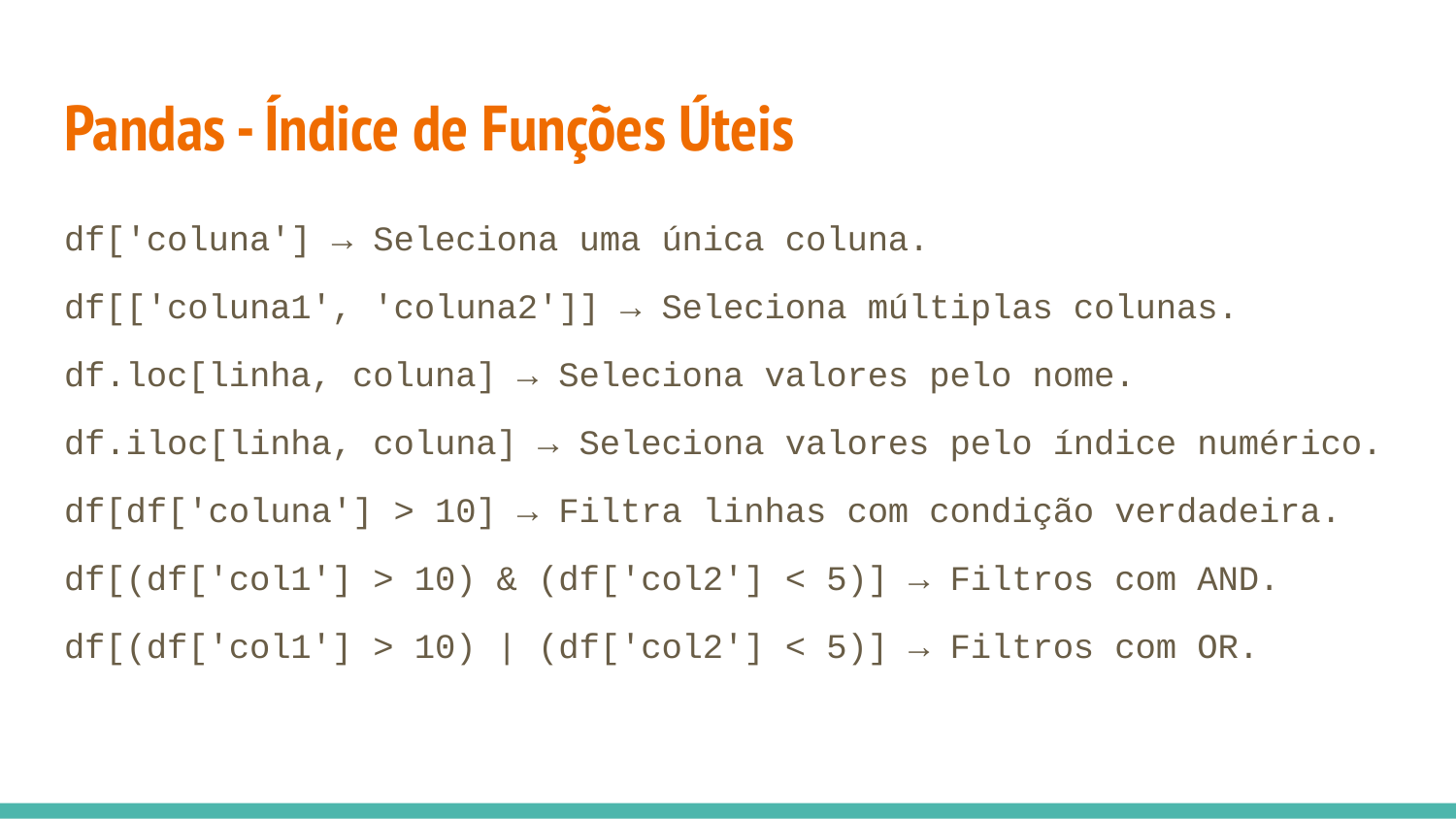

# Pandas - Índice de Funções Úteis
df['coluna'] → Seleciona uma única coluna.
df[['coluna1', 'coluna2']] → Seleciona múltiplas colunas.
df.loc[linha, coluna] → Seleciona valores pelo nome.
df.iloc[linha, coluna] → Seleciona valores pelo índice numérico.
df[df['coluna'] > 10] → Filtra linhas com condição verdadeira.
df[(df['col1'] > 10) & (df['col2'] < 5)] → Filtros com AND.
df[(df['col1'] > 10) | (df['col2'] < 5)] → Filtros com OR.